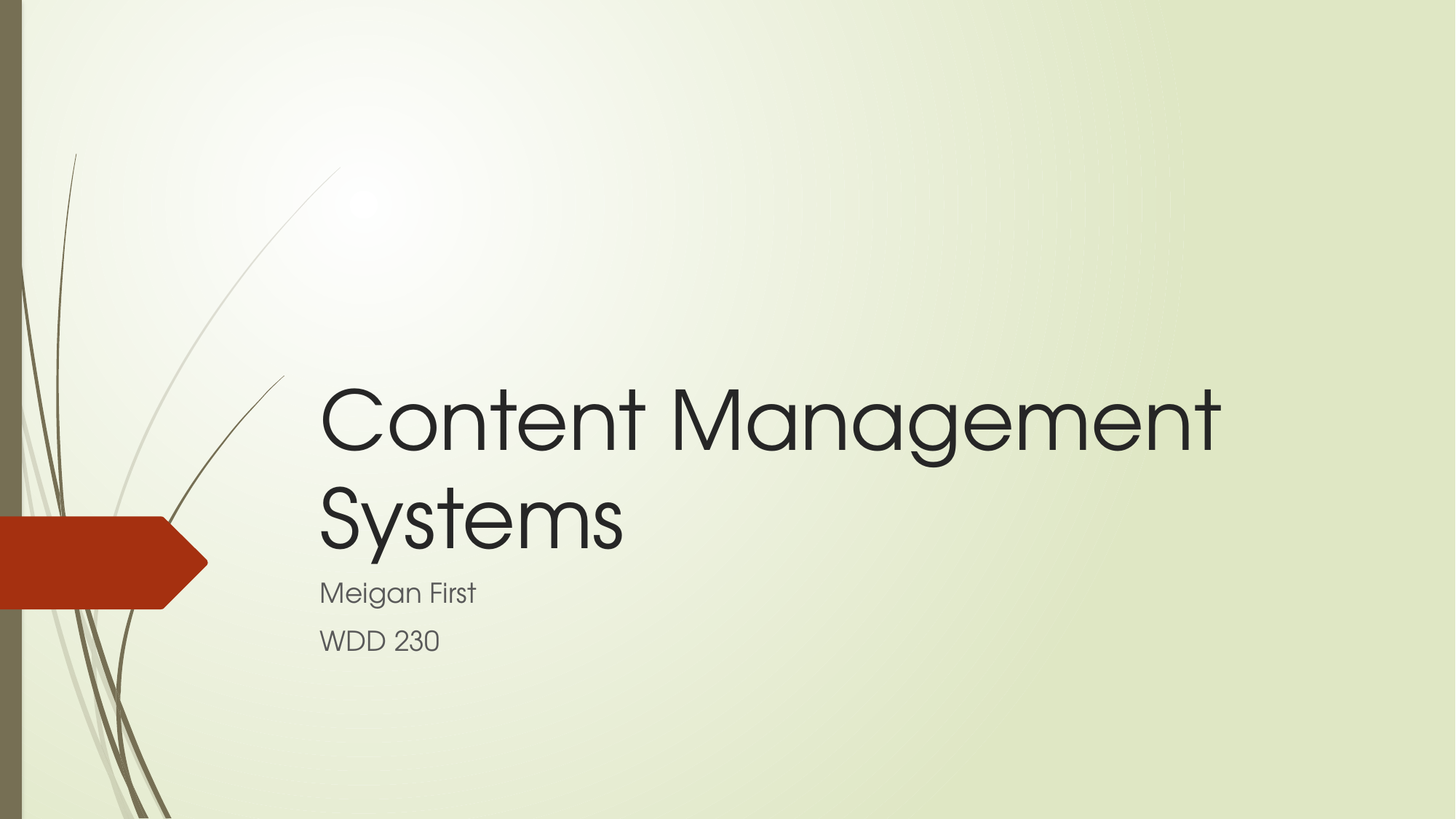

# Content Management Systems
Meigan First
WDD 230